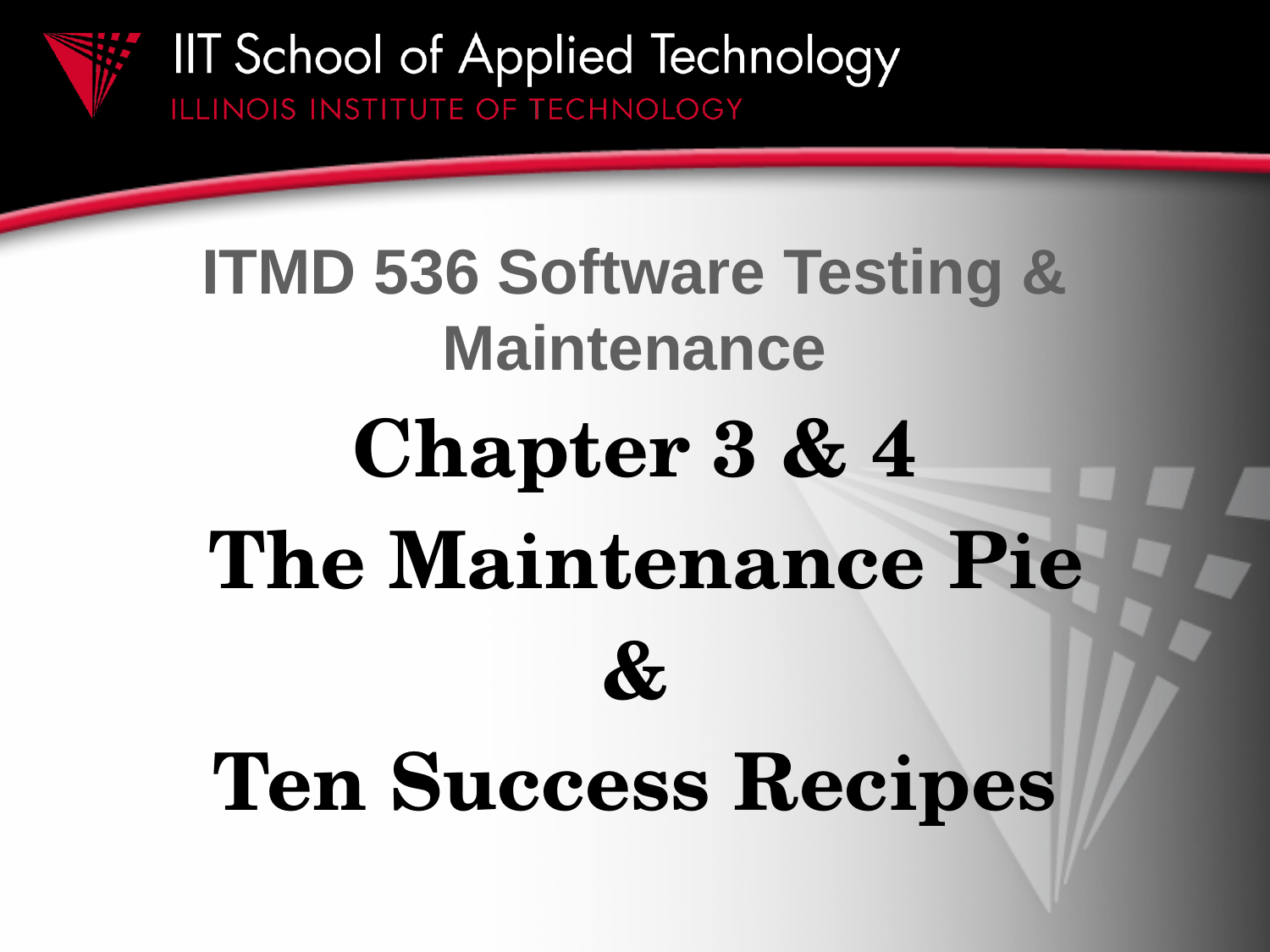

# ITMD 536 Software Testing & Maintenance
Chapter 3 & 4
 The Maintenance Pie
&
Ten Success Recipes